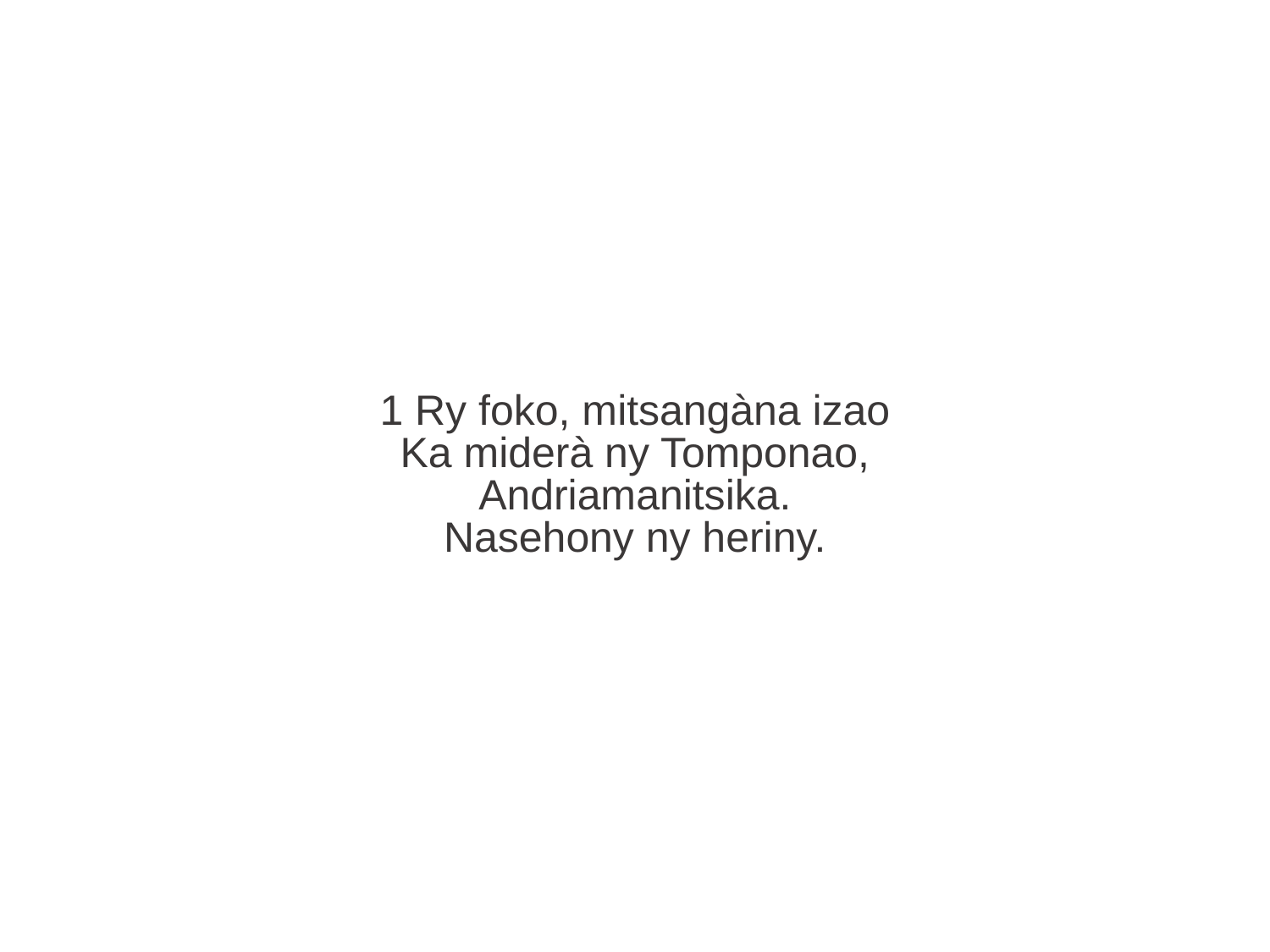

1 Ry foko, mitsangàna izao
Ka miderà ny Tomponao,
Andriamanitsika.
Nasehony ny heriny.